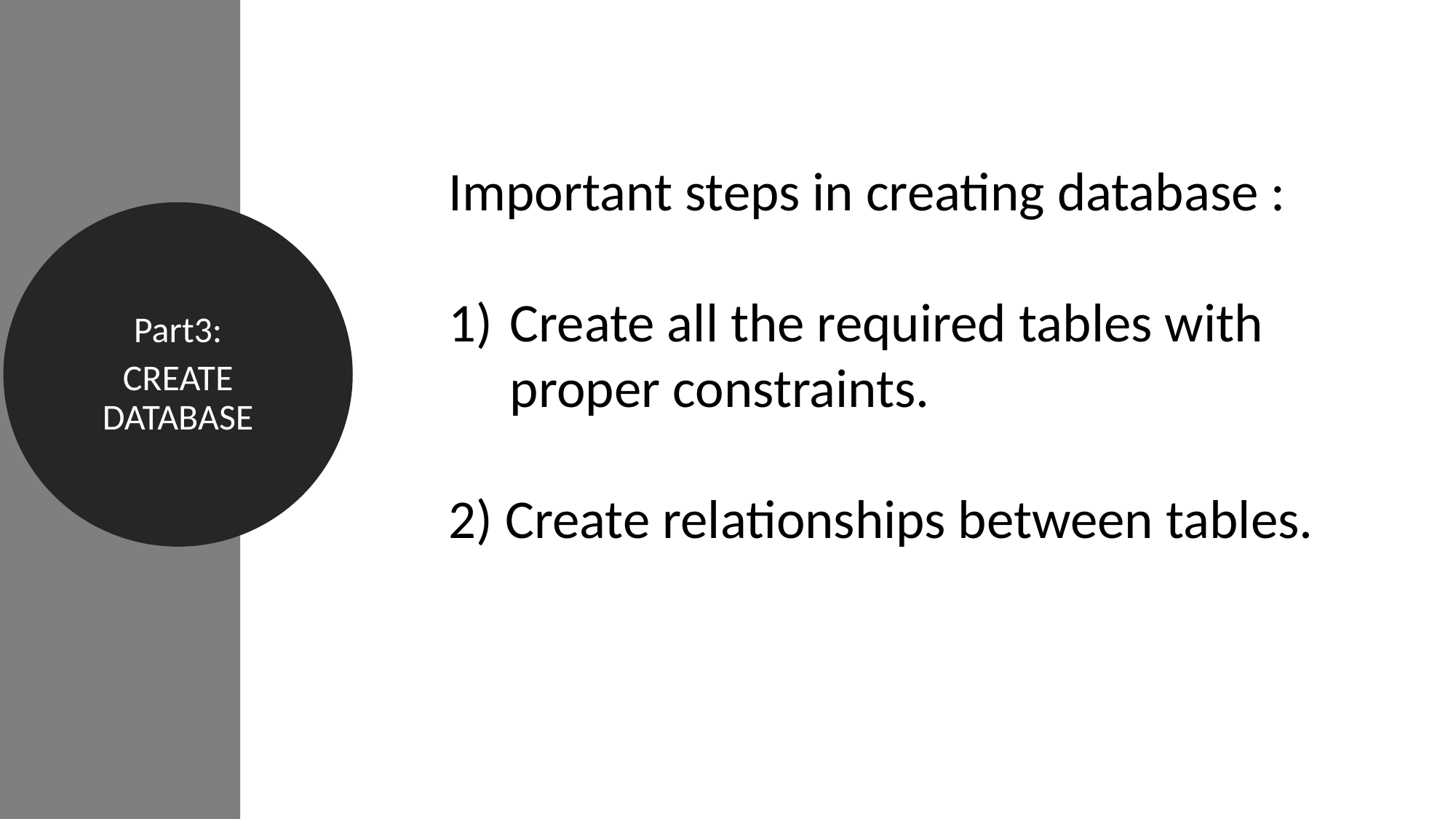

Important steps in creating database :

Create all the required tables with proper constraints.

2) Create relationships between tables.

Part3:
CREATE DATABASE